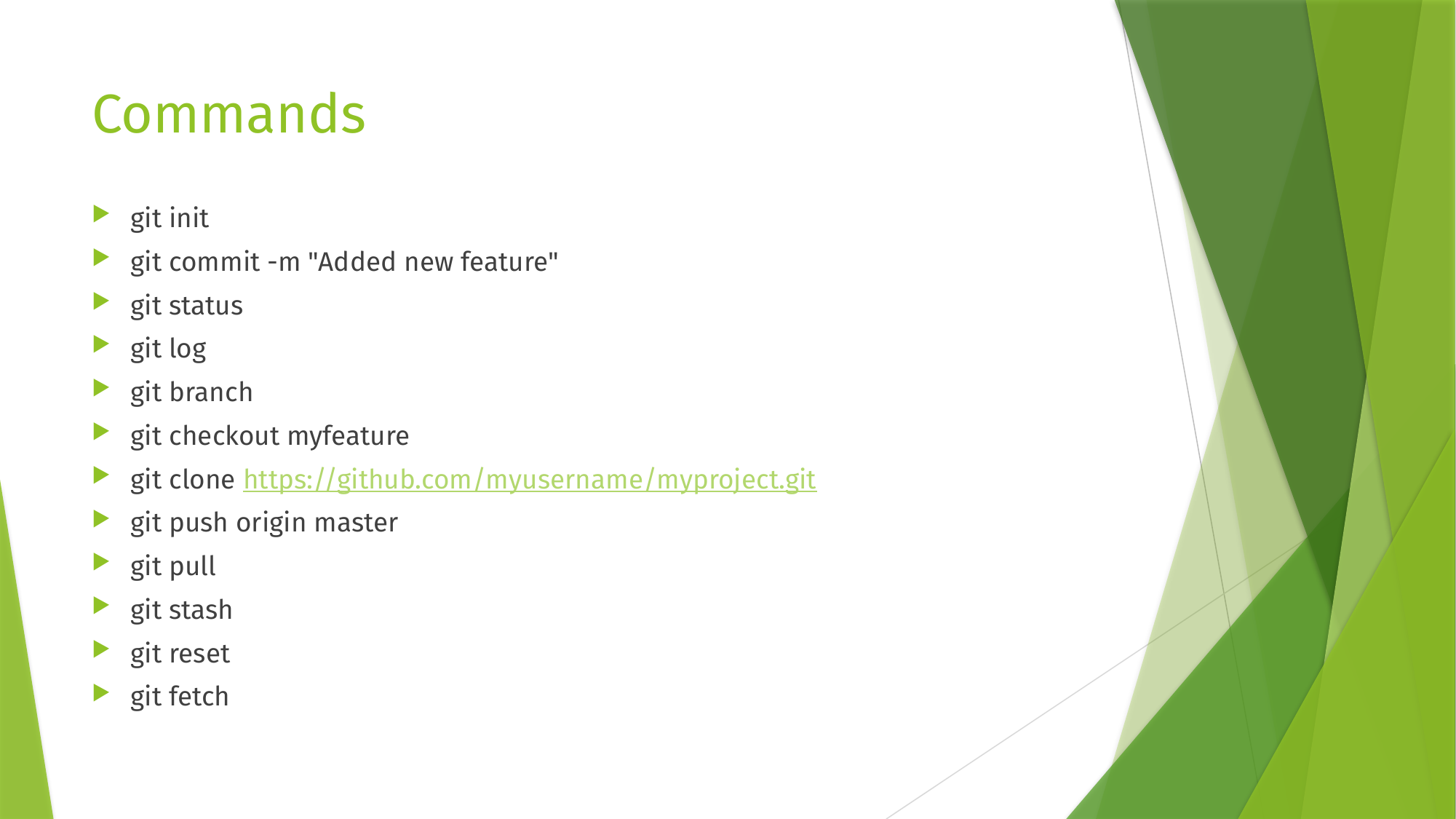

# Commands
git init
git commit -m "Added new feature"
git status
git log
git branch
git checkout myfeature
git clone https://github.com/myusername/myproject.git
git push origin master
git pull
git stash
git reset
git fetch